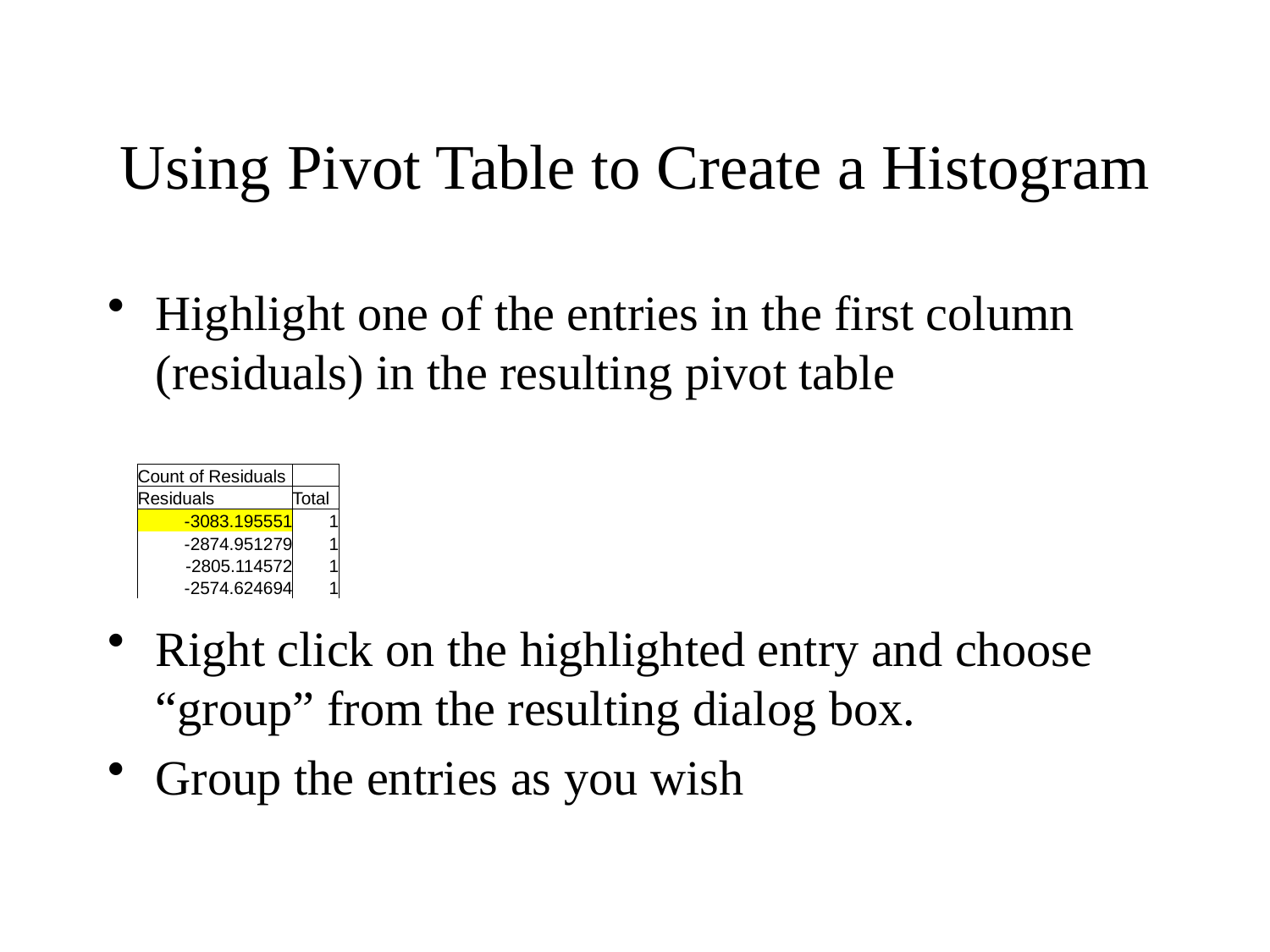

# Using Pivot Table to Create a Histogram
Highlight one of the entries in the first column (residuals) in the resulting pivot table

Right click on the highlighted entry and choose “group” from the resulting dialog box.
Group the entries as you wish
|  |  |
| --- | --- |
| Count of Residuals |  |
| Residuals | Total |
| -3083.195551 | 1 |
| -2874.951279 | 1 |
| -2805.114572 | 1 |
| -2574.624694 | 1 |